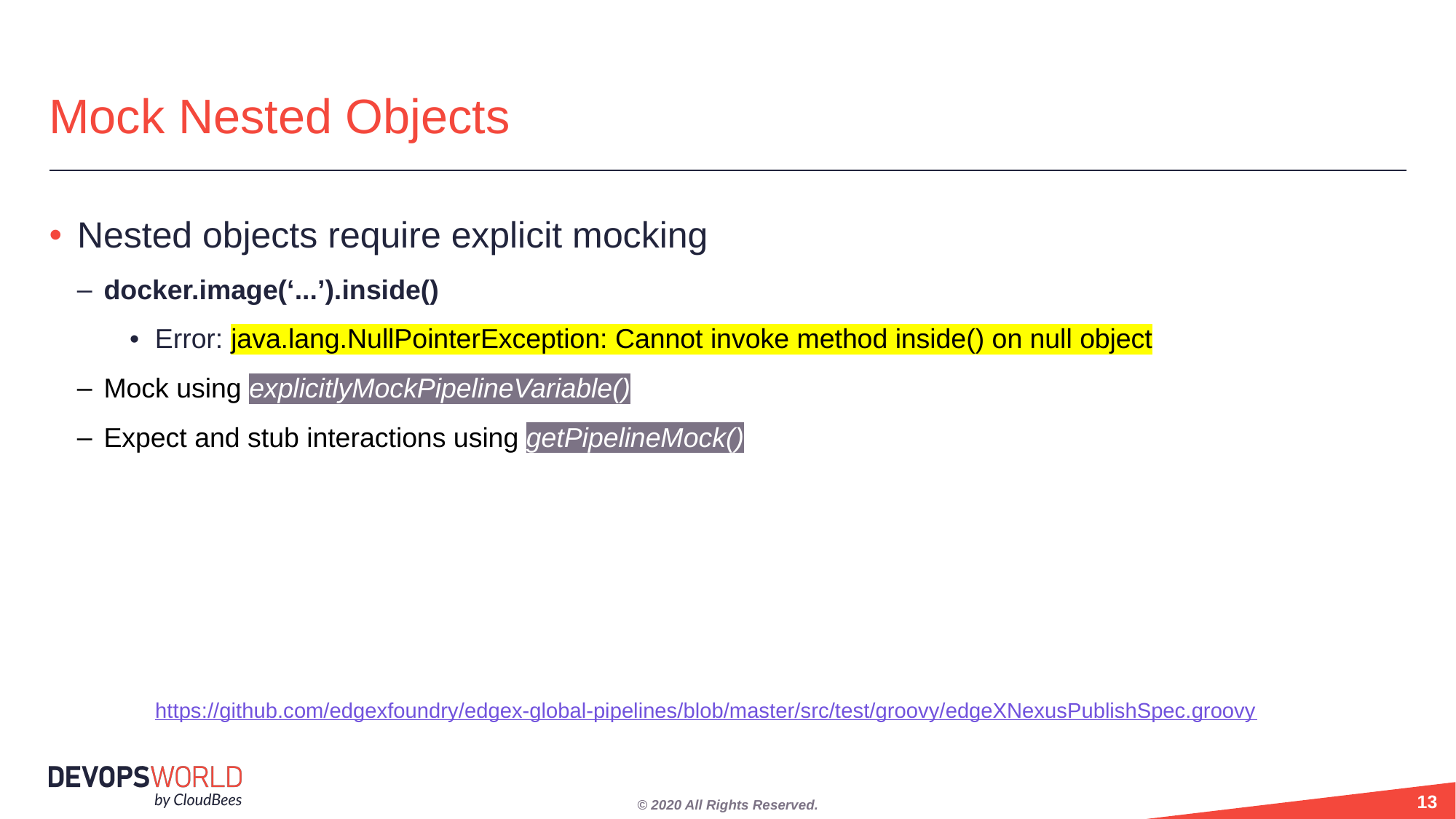

# Mock Nested Objects
Nested objects require explicit mocking
docker.image(‘...’).inside()
Error: java.lang.NullPointerException: Cannot invoke method inside() on null object
Mock using explicitlyMockPipelineVariable()
Expect and stub interactions using getPipelineMock()
https://github.com/edgexfoundry/edgex-global-pipelines/blob/master/src/test/groovy/edgeXNexusPublishSpec.groovy